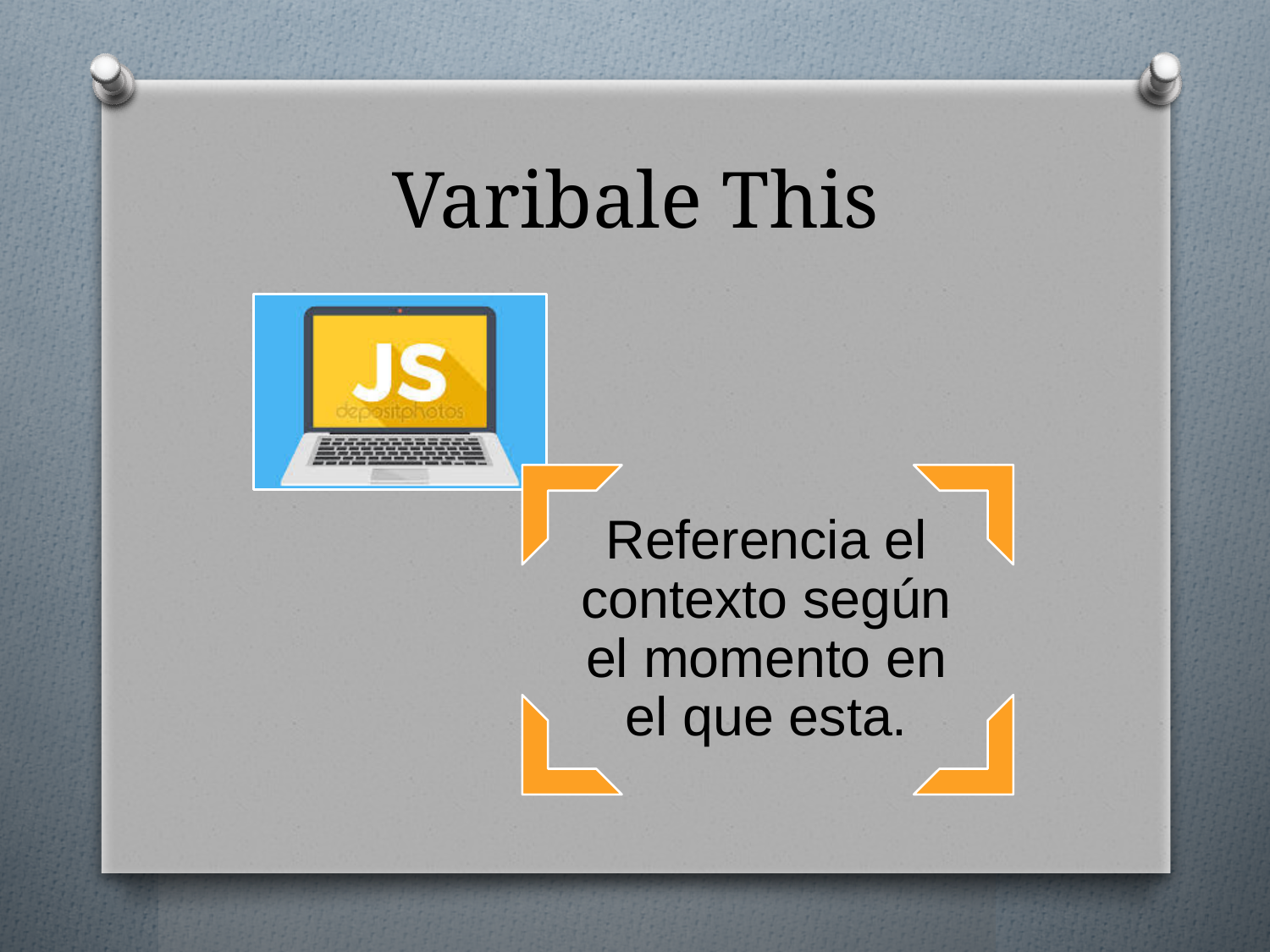

# Varibale This
Referencia el contexto según el momento en el que esta.